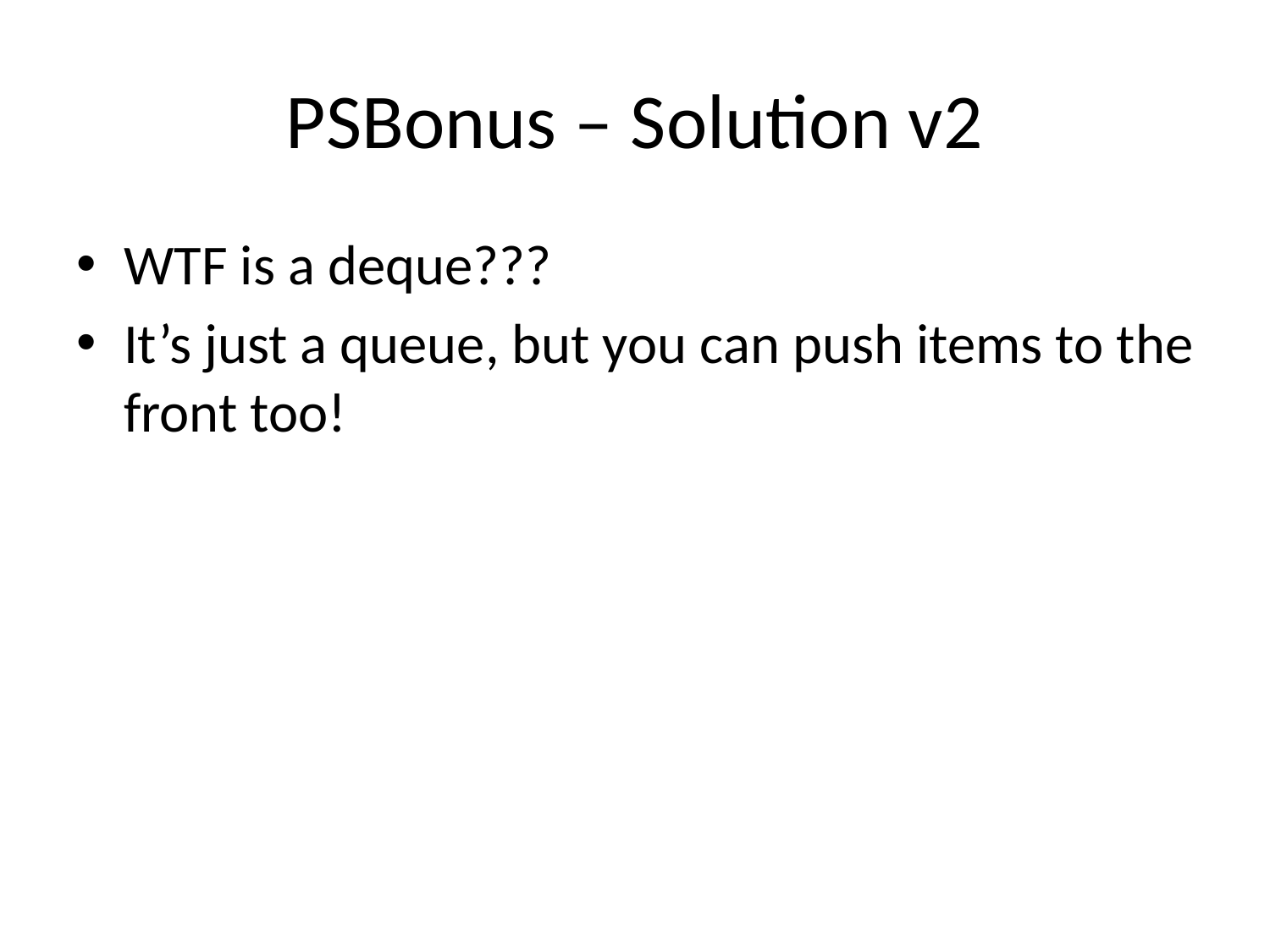

# PSBonus – Solution v2
WTF is a deque???
It’s just a queue, but you can push items to the front too!